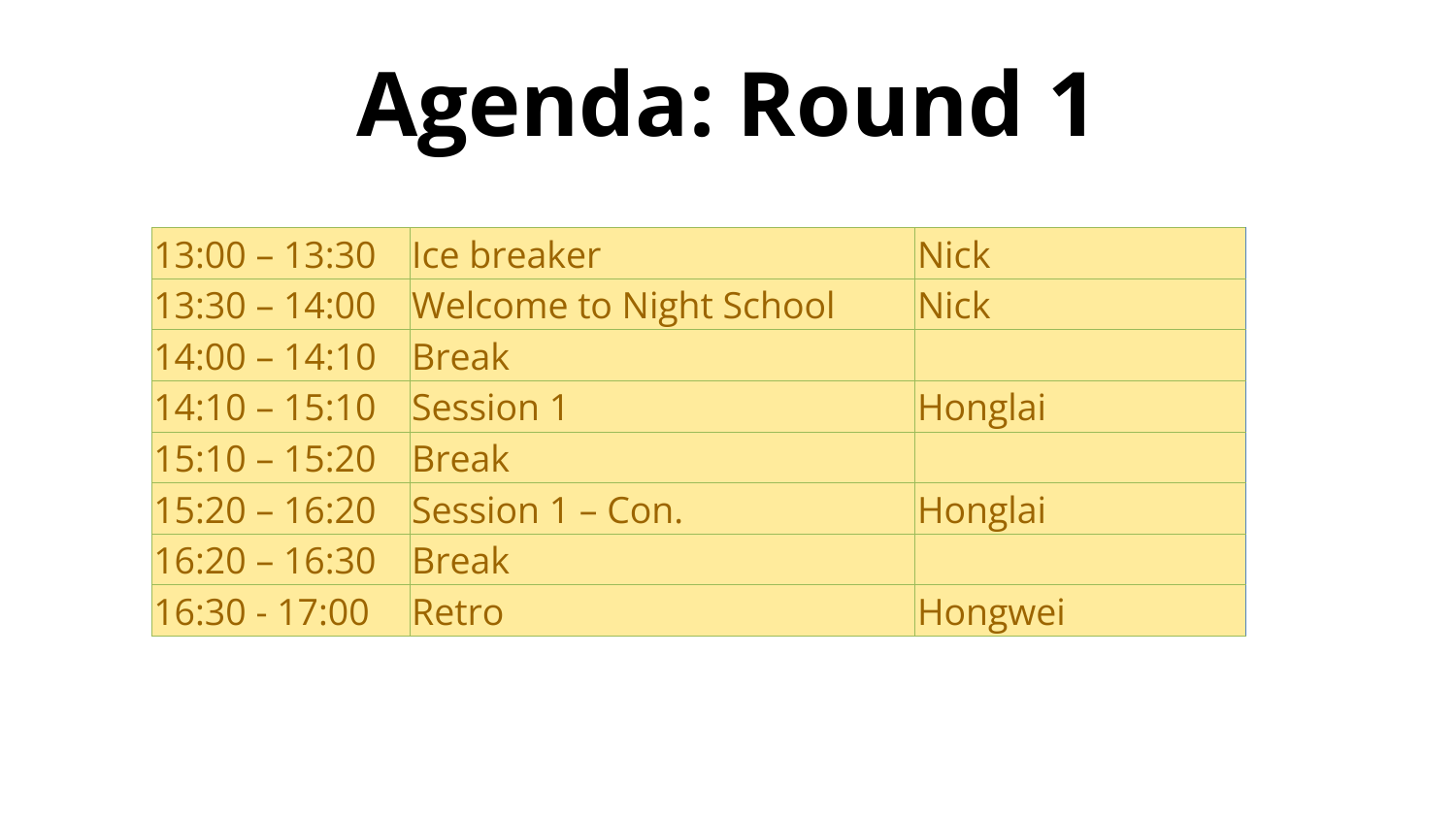

# Agenda: Round 1
| 13:00 – 13:30 | Ice breaker | Nick |
| --- | --- | --- |
| 13:30 – 14:00 | Welcome to Night School | Nick |
| 14:00 – 14:10 | Break |  |
| 14:10 – 15:10 | Session 1 | Honglai |
| 15:10 – 15:20 | Break |  |
| 15:20 – 16:20 | Session 1 – Con. | Honglai |
| 16:20 – 16:30 | Break |  |
| 16:30 - 17:00 | Retro | Hongwei |